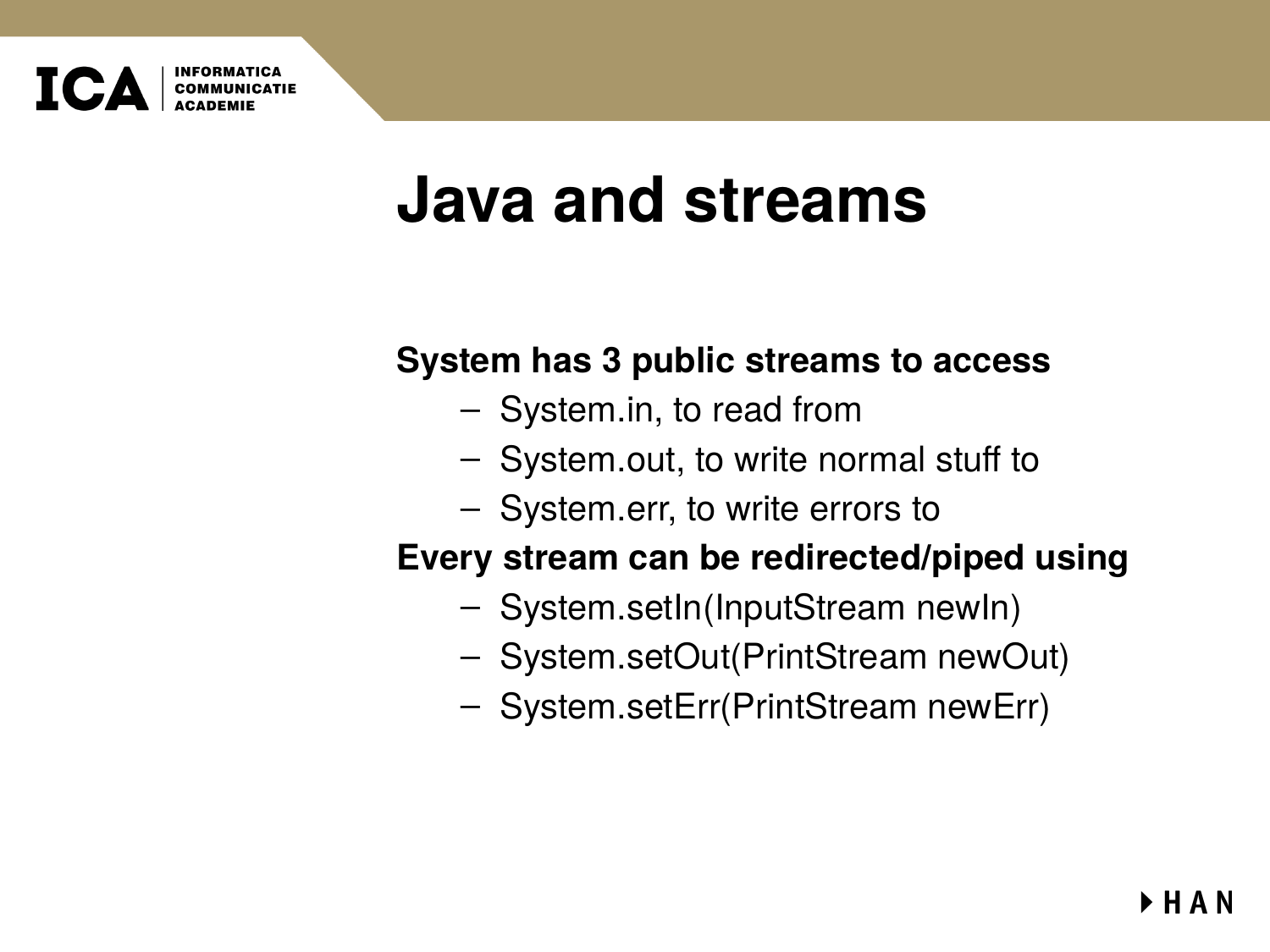

# Java and streams

System has 3 public streams to access
System.in, to read from
System.out, to write normal stuff to
System.err, to write errors to
Every stream can be redirected/piped using
System.setIn(InputStream newIn)
System.setOut(PrintStream newOut)
System.setErr(PrintStream newErr)